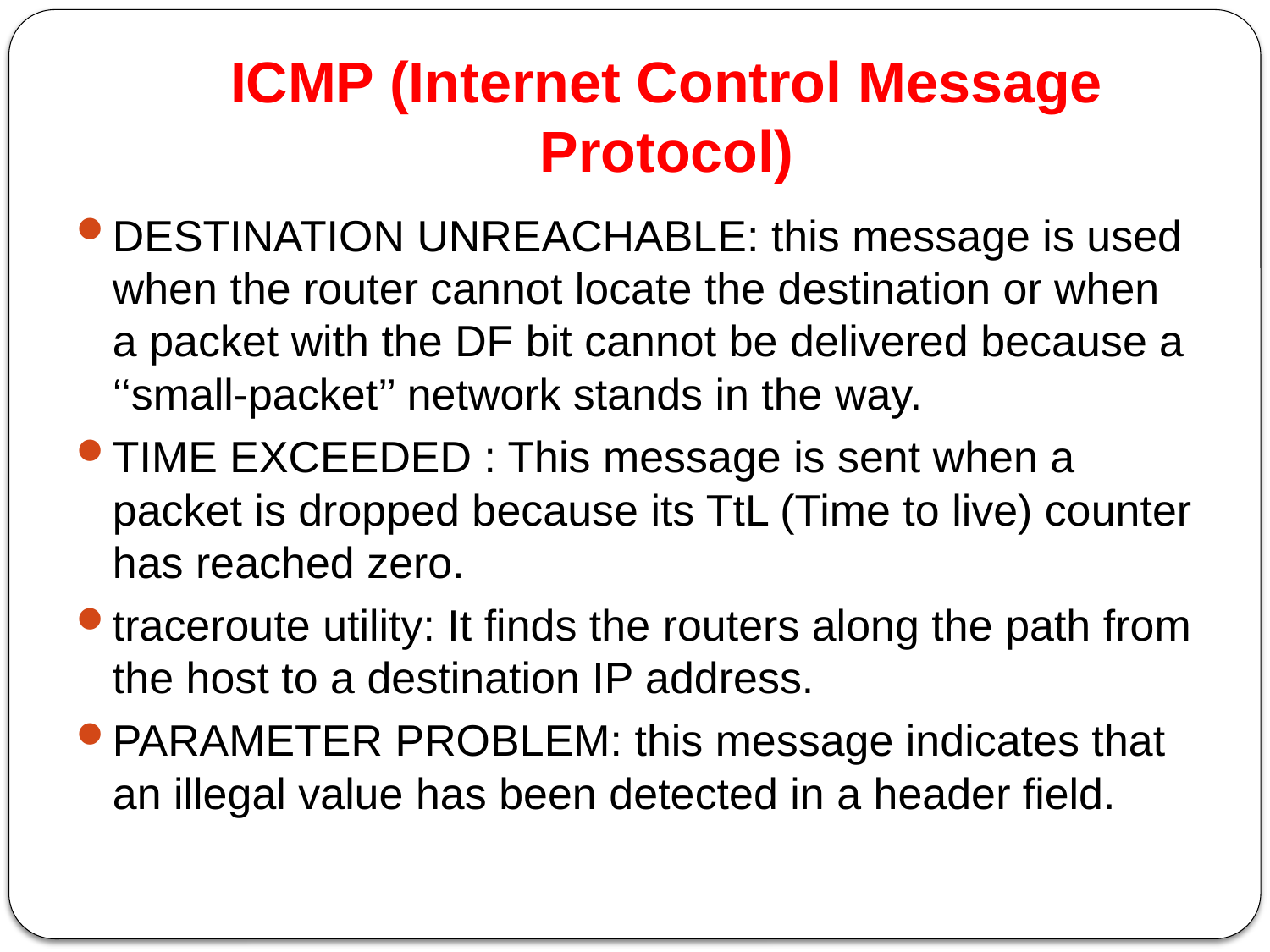

# ICMP (Internet Control Message Protocol)
DESTINATION UNREACHABLE: this message is used when the router cannot locate the destination or when a packet with the DF bit cannot be delivered because a ‘‘small-packet’’ network stands in the way.
TIME EXCEEDED : This message is sent when a packet is dropped because its TtL (Time to live) counter has reached zero.
traceroute utility: It finds the routers along the path from the host to a destination IP address.
PARAMETER PROBLEM: this message indicates that an illegal value has been detected in a header field.